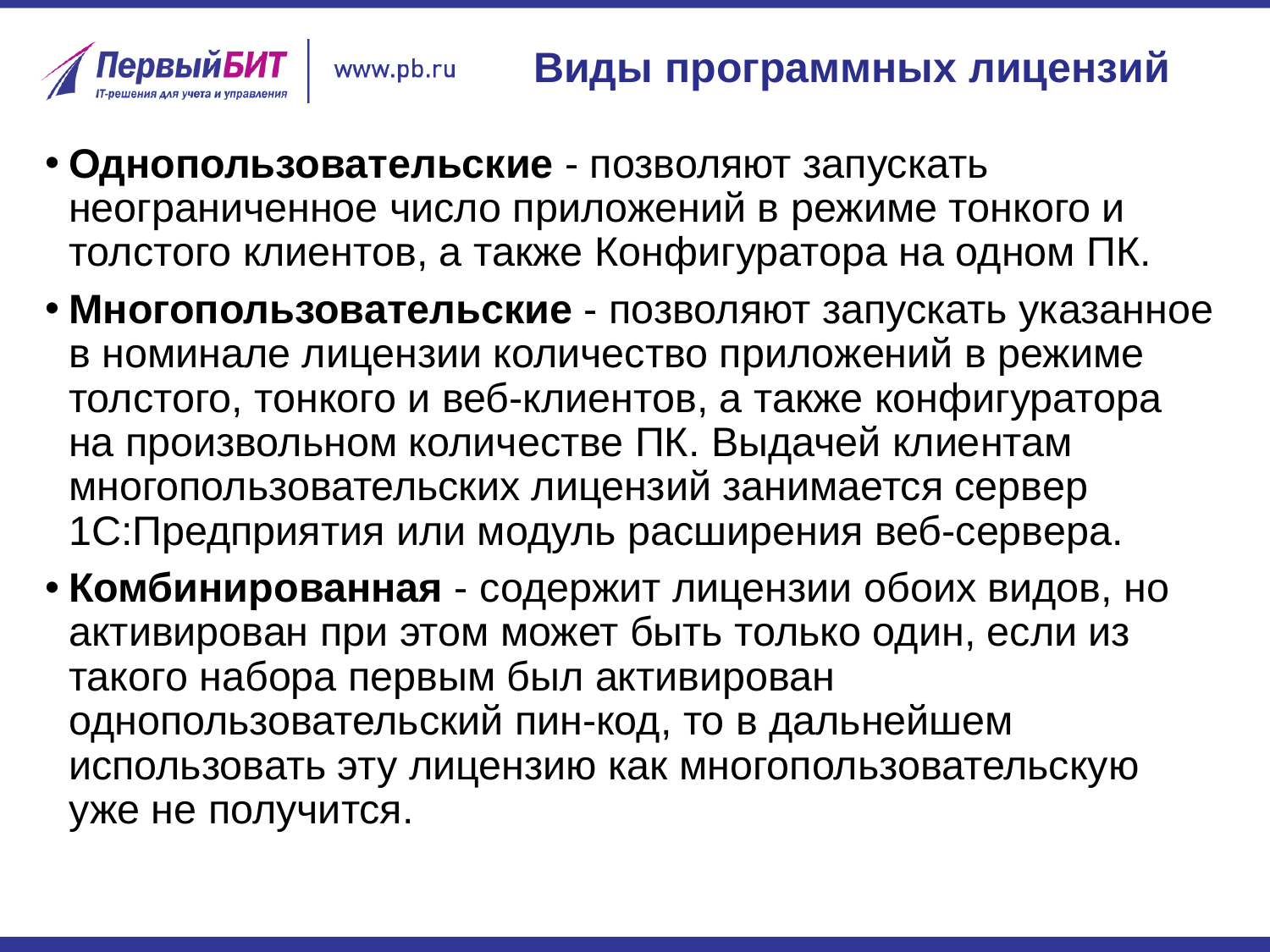

# Виды программных лицензий
Однопользовательские - позволяют запускать неограниченное число приложений в режиме тонкого и толстого клиентов, а также Конфигуратора на одном ПК.
Многопользовательские - позволяют запускать указанное в номинале лицензии количество приложений в режиме толстого, тонкого и веб-клиентов, а также конфигуратора на произвольном количестве ПК. Выдачей клиентам многопользовательских лицензий занимается сервер 1С:Предприятия или модуль расширения веб-сервера.
Комбинированная - содержит лицензии обоих видов, но активирован при этом может быть только один, если из такого набора первым был активирован однопользовательский пин-код, то в дальнейшем использовать эту лицензию как многопользовательскую уже не получится.